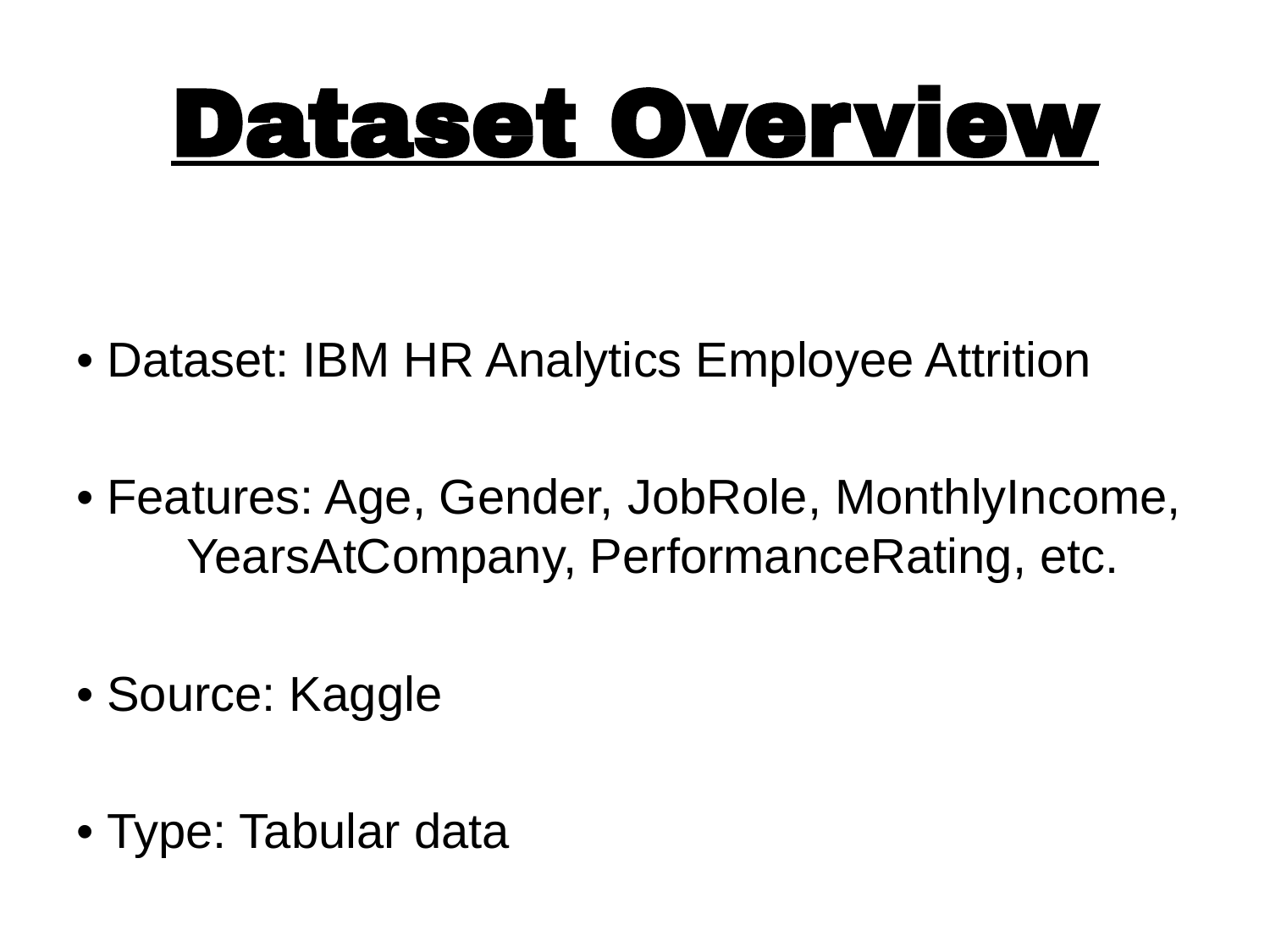

# Dataset Overview
• Dataset: IBM HR Analytics Employee Attrition

• Features: Age, Gender, JobRole, MonthlyIncome, 	YearsAtCompany, PerformanceRating, etc.

• Source: Kaggle

• Type: Tabular data